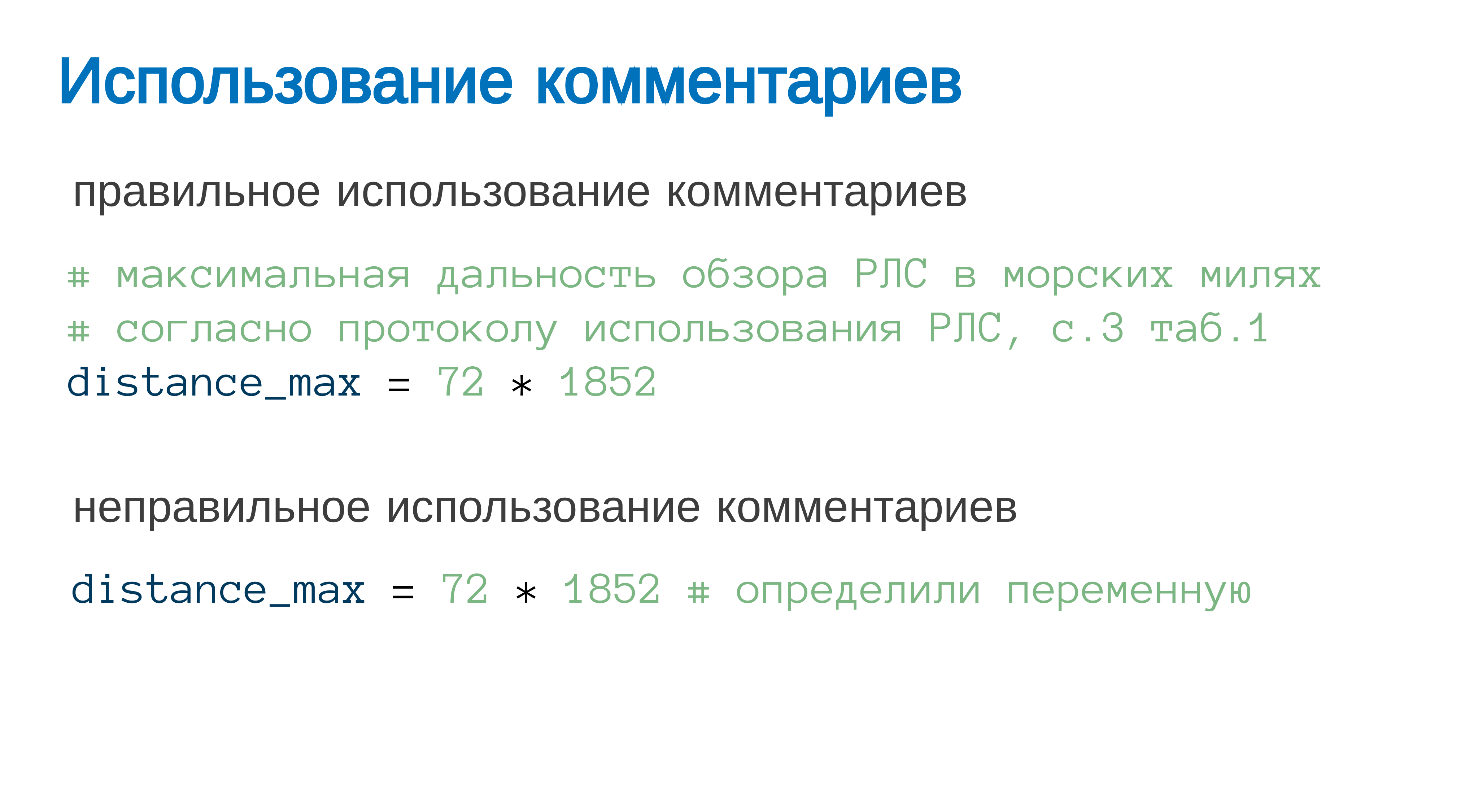

# Использование комментариев
правильное использование комментариев
# максимальная дальность обзора РЛС в морских милях
# согласно протоколу использования РЛС, с.3 таб.1
distance_max = 72 * 1852
неправильное использование комментариев
distance_max = 72 * 1852 # определили переменную
6